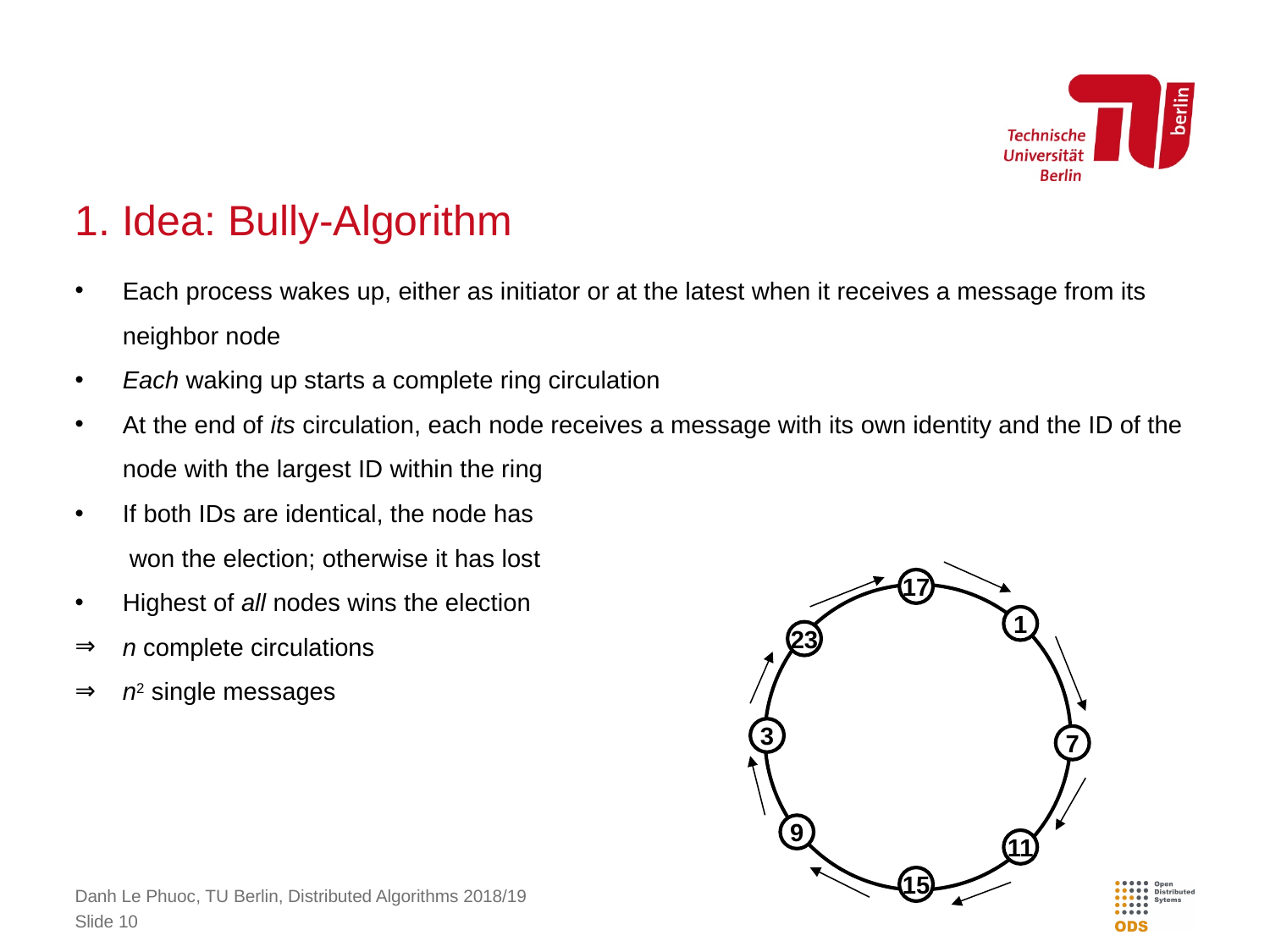

# 1. Idea: Bully-Algorithm
Each process wakes up, either as initiator or at the latest when it receives a message from its neighbor node
Each waking up starts a complete ring circulation
At the end of its circulation, each node receives a message with its own identity and the ID of the node with the largest ID within the ring
If both IDs are identical, the node has
 won the election; otherwise it has lost
Highest of all nodes wins the election
n complete circulations
n2 single messages

17

1
23

3
7

9
11

15

Danh Le Phuoc, TU Berlin, Distributed Algorithms 2018/19
Slide 10